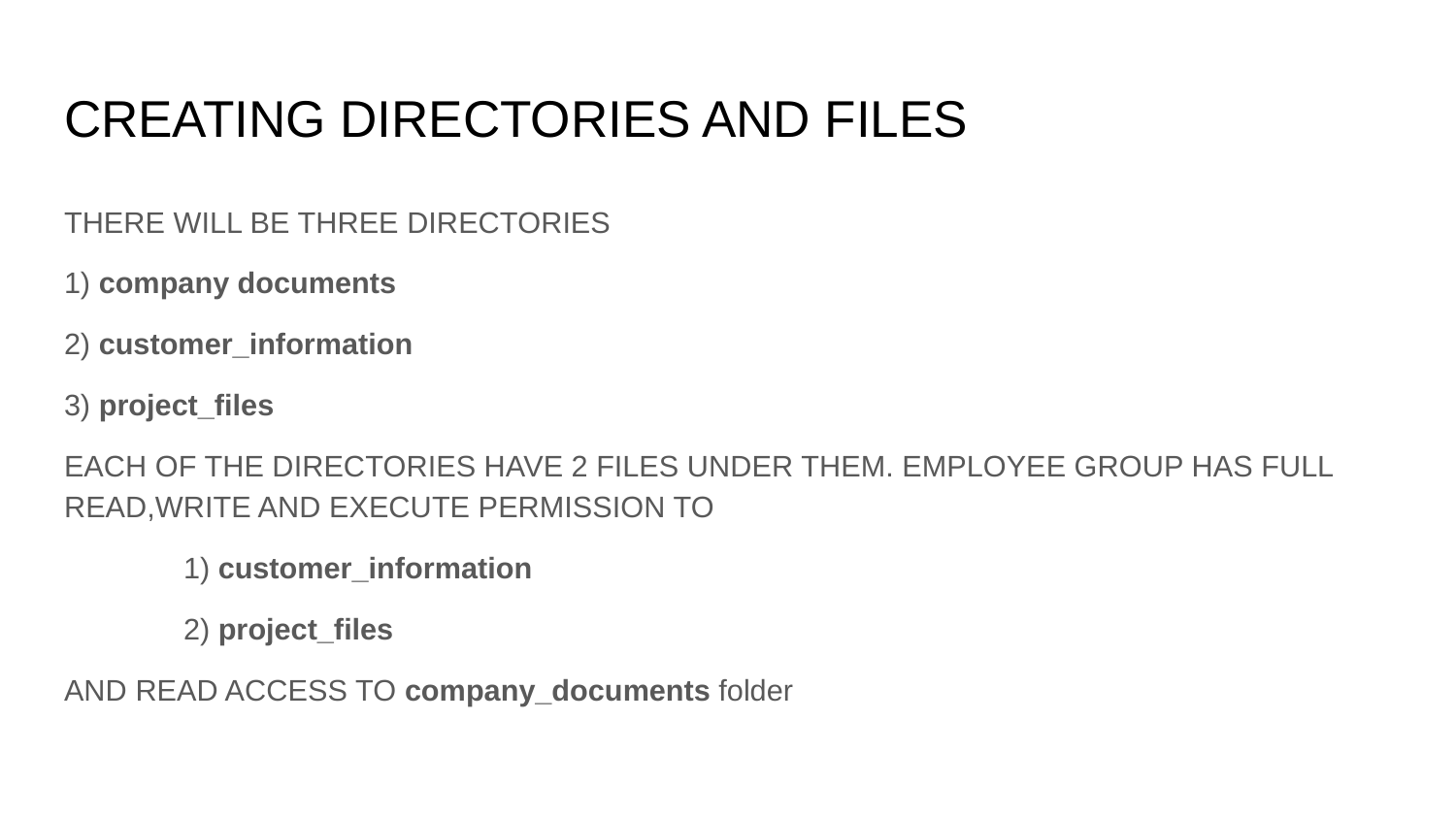

# CREATING DIRECTORIES AND FILES
THERE WILL BE THREE DIRECTORIES
1) company documents
2) customer_information
3) project_files
EACH OF THE DIRECTORIES HAVE 2 FILES UNDER THEM. EMPLOYEE GROUP HAS FULL READ,WRITE AND EXECUTE PERMISSION TO
	1) customer_information
	2) project_files
AND READ ACCESS TO company_documents folder